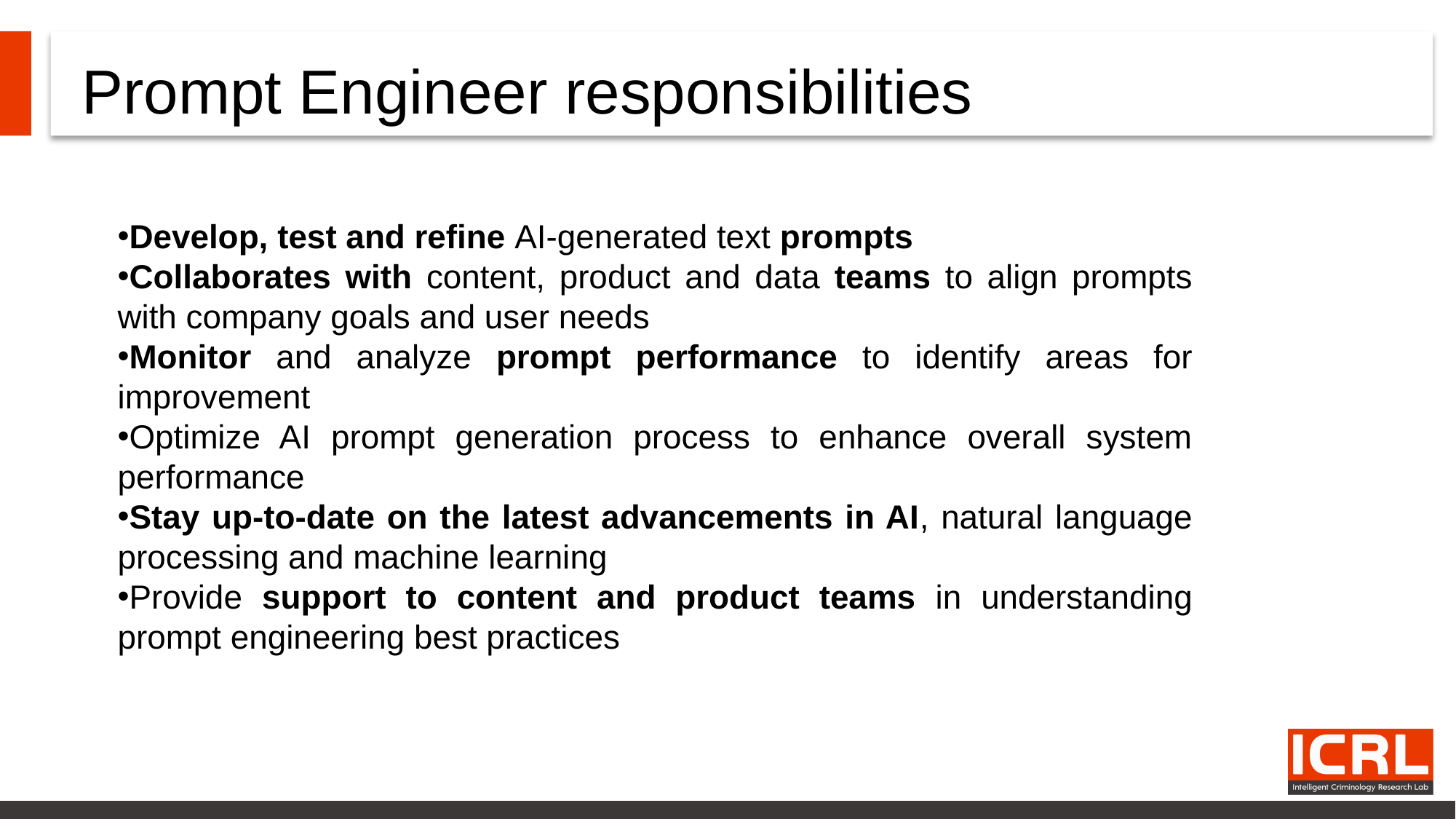

# Prompt Engineer responsibilities

Develop, test and refine AI-generated text prompts
Collaborates with content, product and data teams to align prompts with company goals and user needs
Monitor and analyze prompt performance to identify areas for improvement
Optimize AI prompt generation process to enhance overall system performance
Stay up-to-date on the latest advancements in AI, natural language processing and machine learning
Provide support to content and product teams in understanding prompt engineering best practices